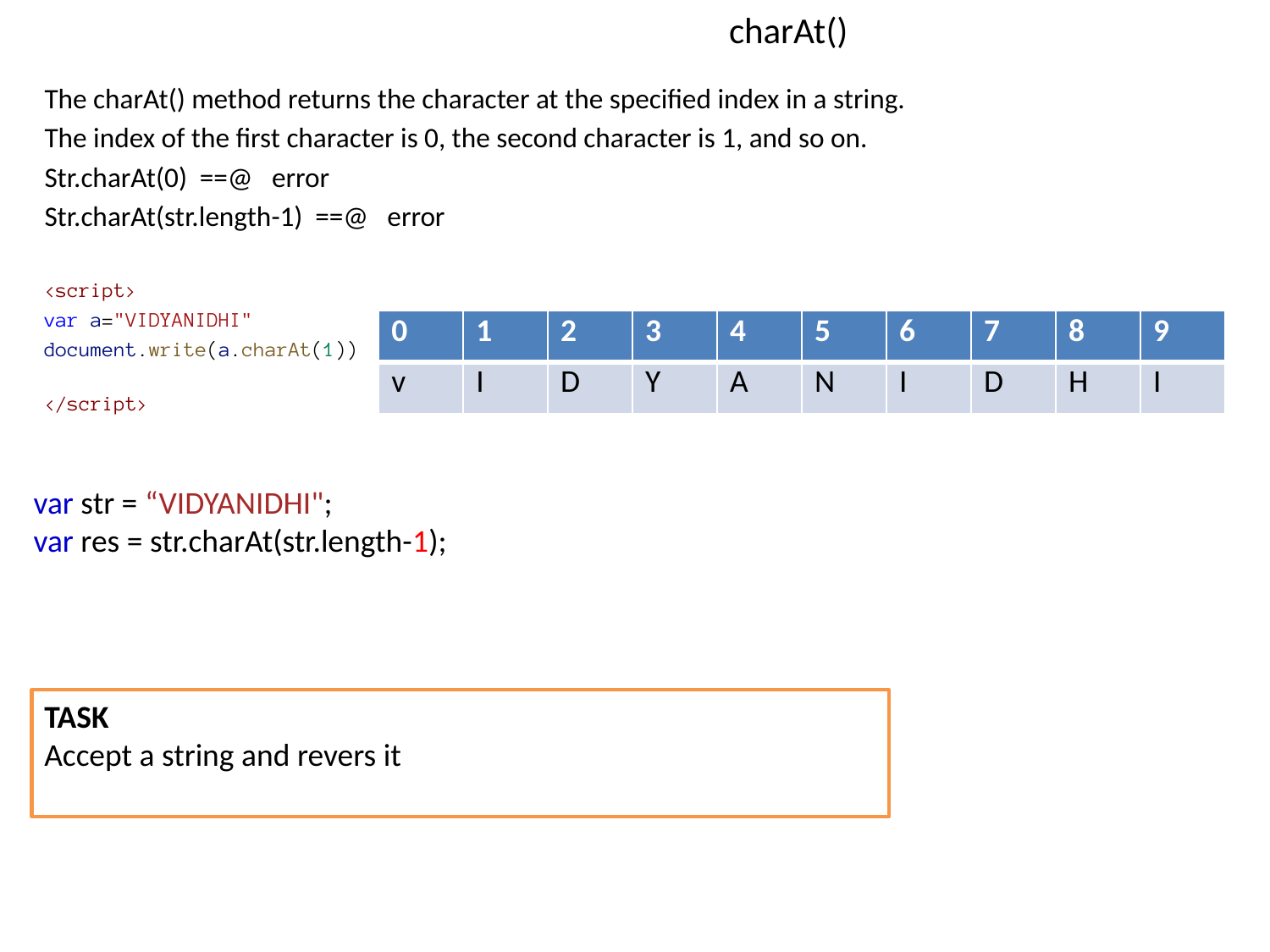

# charAt()
The charAt() method returns the character at the specified index in a string.
The index of the first character is 0, the second character is 1, and so on.
Str.charAt(0)  ==@   error
Str.charAt(str.length-1)  ==@   error

<script>
var a="VIDYANIDHI"
document.write(a.charAt(1))
</script>

| 0 | 1 | 2 | 3 | 4 | 5 | 6 | 7 | 8 | 9 |
| --- | --- | --- | --- | --- | --- | --- | --- | --- | --- |
| v | I | D | Y | A | N | I | D | H | I |
var str = “VIDYANIDHI";
var res = str.charAt(str.length-1);
TASK
Accept a string and revers it